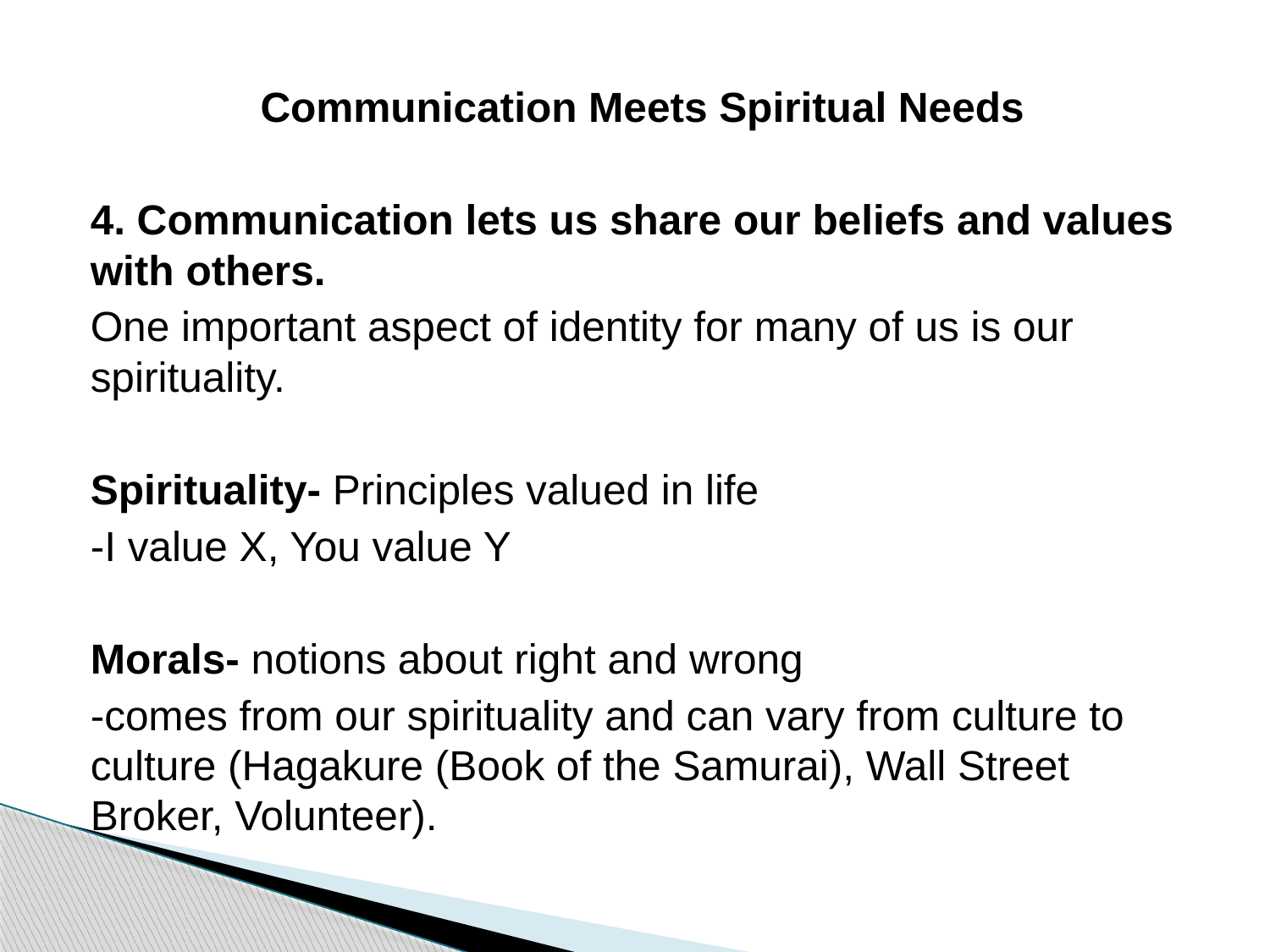

Communication Meets Spiritual Needs

4. Communication lets us share our beliefs and values with others.
One important aspect of identity for many of us is our spirituality.

Spirituality- Principles valued in life
-I value X, You value Y

Morals- notions about right and wrong
-comes from our spirituality and can vary from culture to culture (Hagakure (Book of the Samurai), Wall Street Broker, Volunteer).